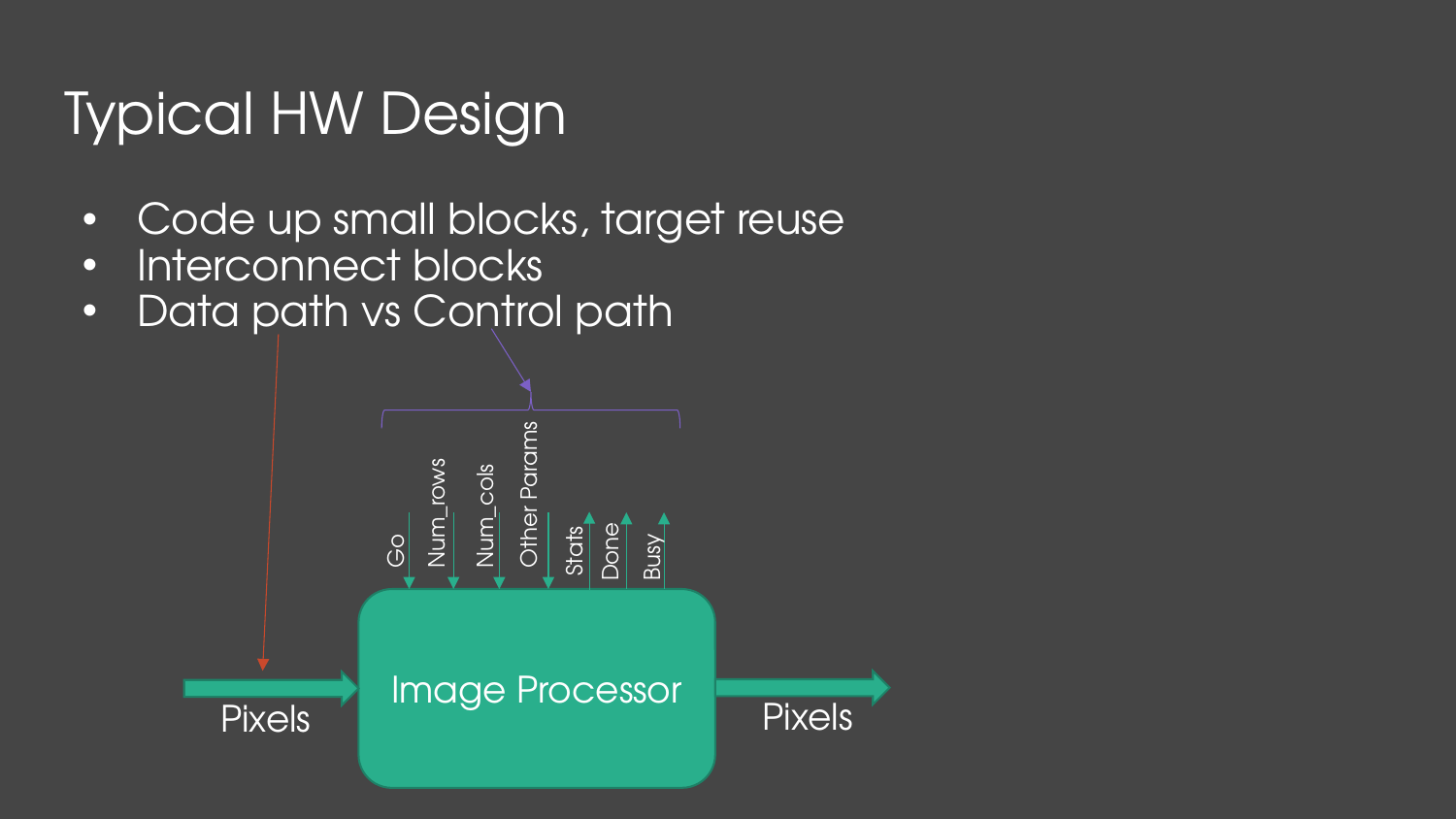

# Typical HW Design
Code up small blocks, target reuse
Interconnect blocks
Data path vs Control path

Other Params
Num_cols
Num_rows
Go
Stats
Done
Busy
Image Processor

Pixels
Pixels